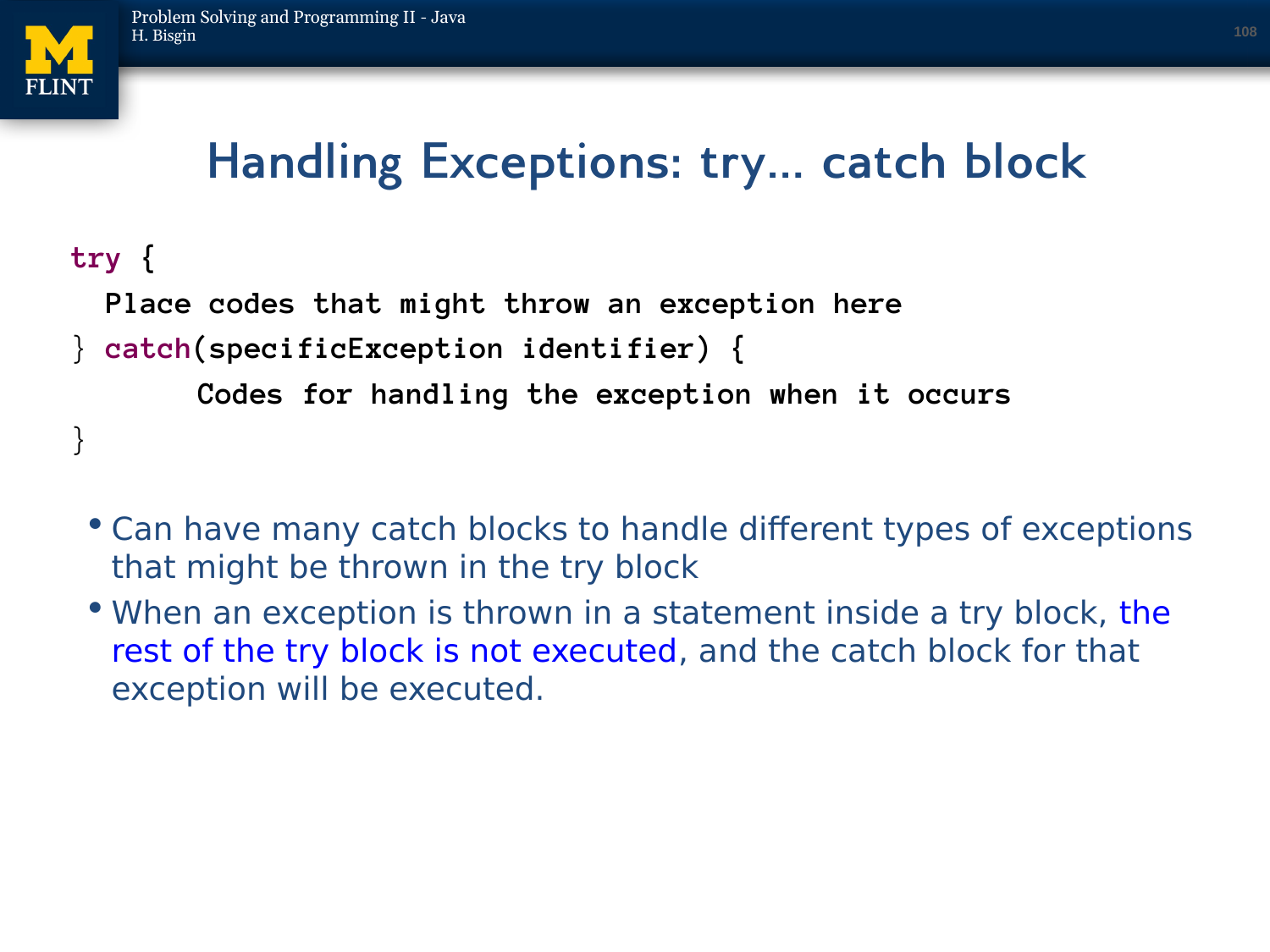

108
# Handling Exceptions: try… catch block
try {
  Place codes that might throw an exception here
} catch(specificException identifier) {
  	Codes for handling the exception when it occurs
}

Can have many catch blocks to handle different types of exceptions that might be thrown in the try block
When an exception is thrown in a statement inside a try block, the rest of the try block is not executed, and the catch block for that exception will be executed.